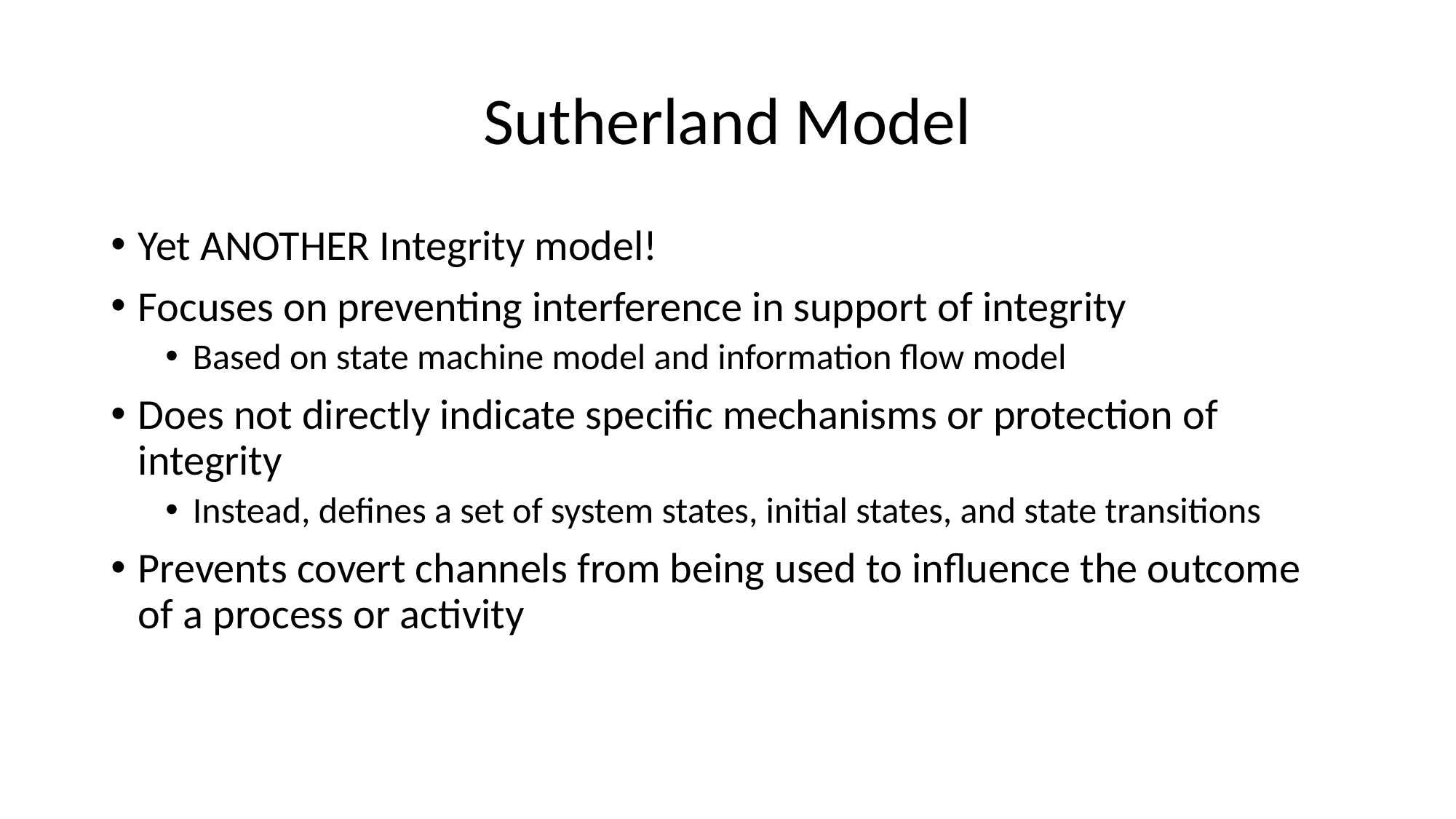

# Sutherland Model
Yet ANOTHER Integrity model!
Focuses on preventing interference in support of integrity
Based on state machine model and information flow model
Does not directly indicate specific mechanisms or protection of integrity
Instead, defines a set of system states, initial states, and state transitions
Prevents covert channels from being used to influence the outcome of a process or activity